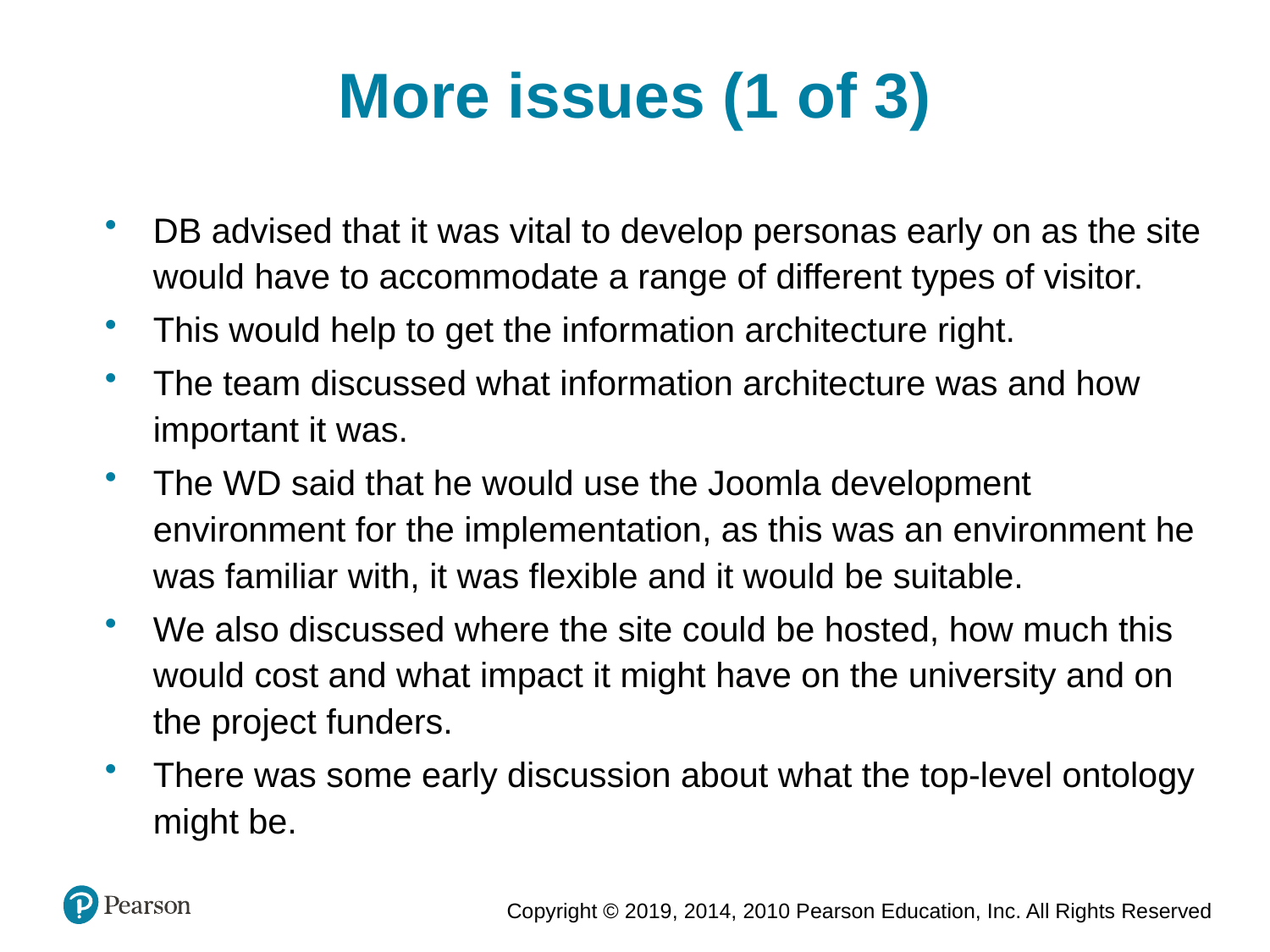

More issues (1 of 3)
DB advised that it was vital to develop personas early on as the site would have to accommodate a range of different types of visitor.
This would help to get the information architecture right.
The team discussed what information architecture was and how important it was.
The WD said that he would use the Joomla development environment for the implementation, as this was an environment he was familiar with, it was flexible and it would be suitable.
We also discussed where the site could be hosted, how much this would cost and what impact it might have on the university and on the project funders.
There was some early discussion about what the top-level ontology might be.